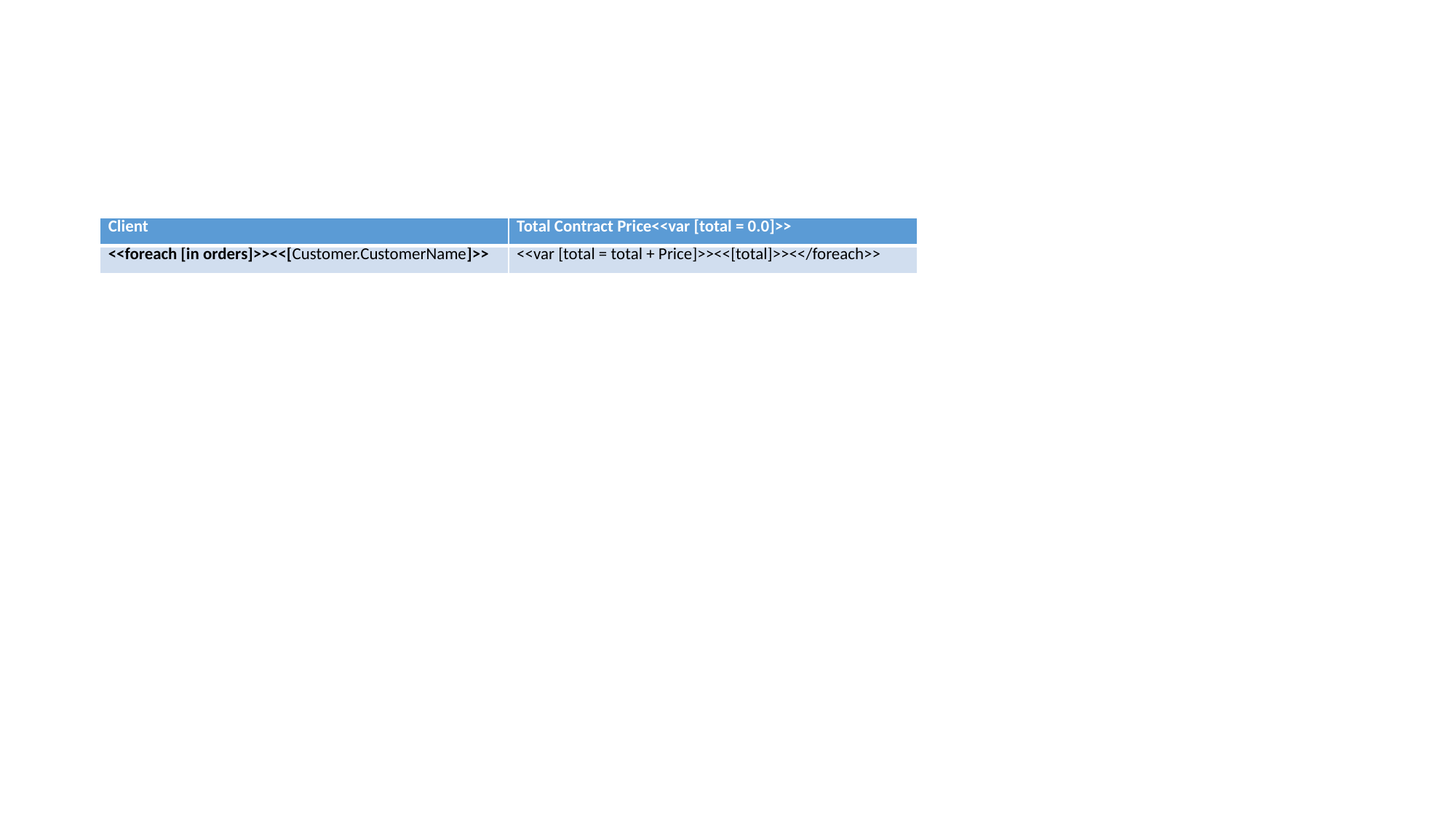

#
| Client | Total Contract Price<<var [total = 0.0]>> |
| --- | --- |
| <<foreach [in orders]>><<[Customer.CustomerName]>> | <<var [total = total + Price]>><<[total]>><</foreach>> |